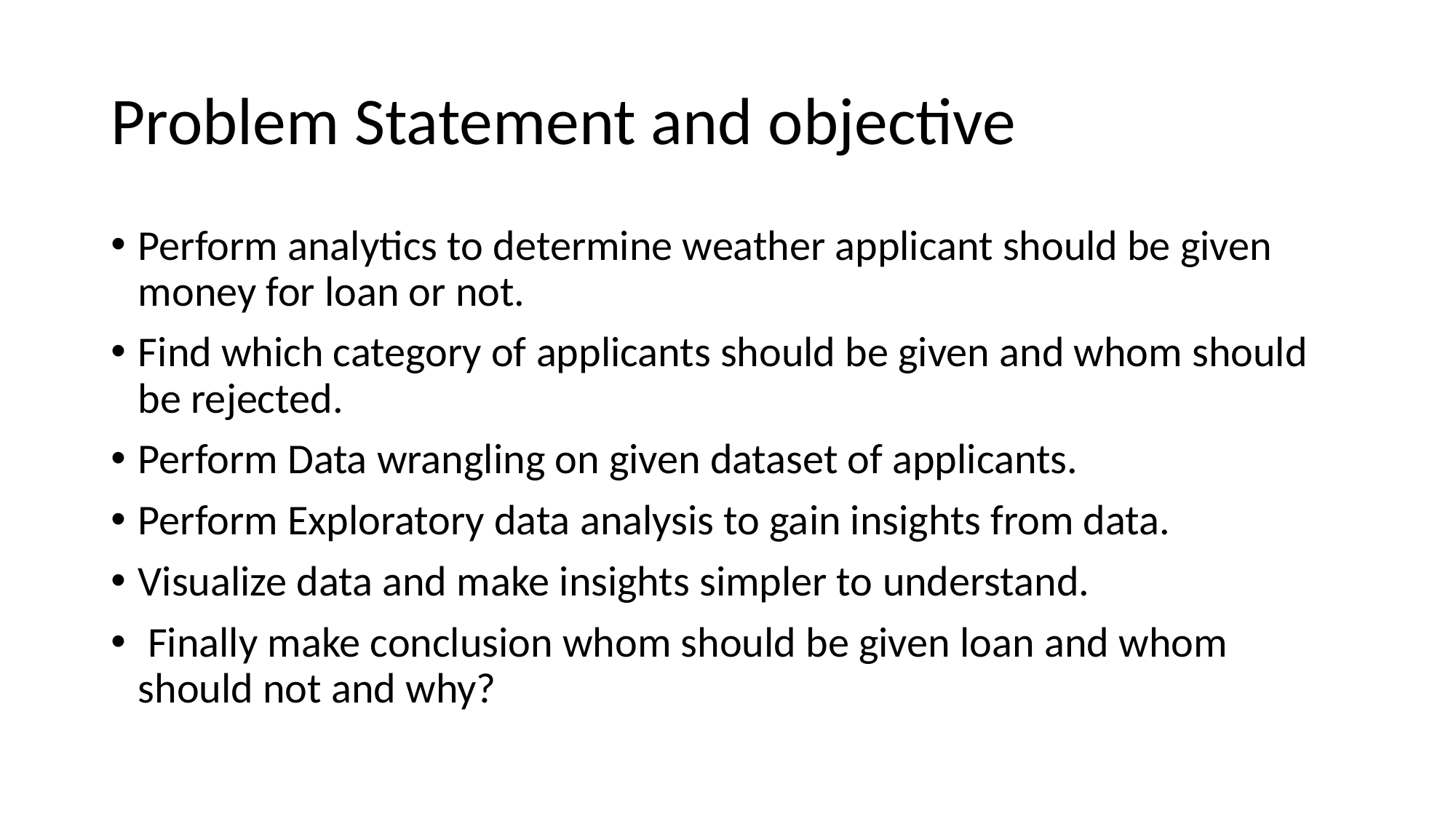

# Problem Statement and objective
Perform analytics to determine weather applicant should be given money for loan or not.
Find which category of applicants should be given and whom should be rejected.
Perform Data wrangling on given dataset of applicants.
Perform Exploratory data analysis to gain insights from data.
Visualize data and make insights simpler to understand.
 Finally make conclusion whom should be given loan and whom should not and why?